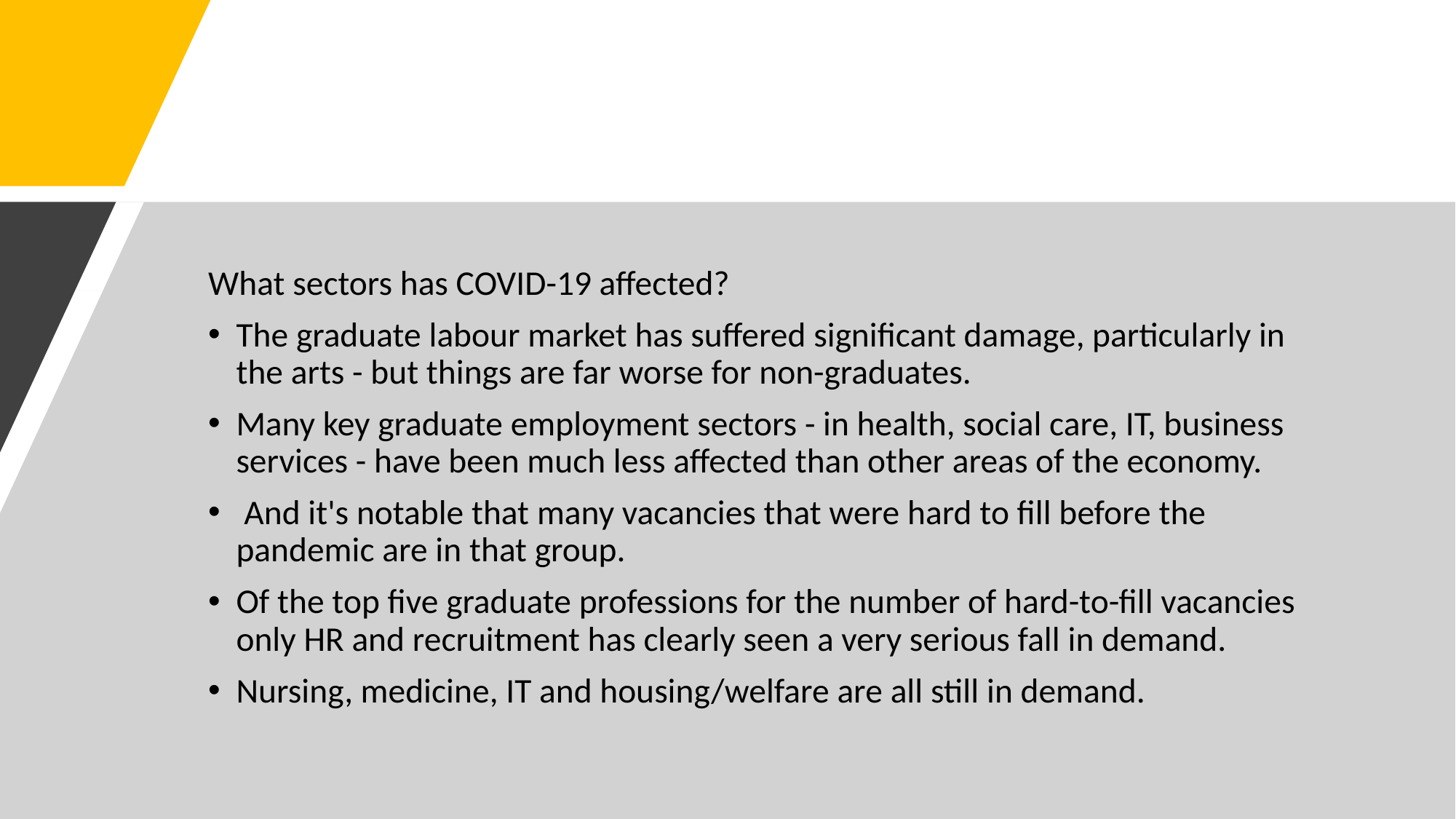

What sectors has COVID-19 affected?
The graduate labour market has suffered significant damage, particularly in the arts - but things are far worse for non-graduates.
Many key graduate employment sectors - in health, social care, IT, business services - have been much less affected than other areas of the economy.
 And it's notable that many vacancies that were hard to fill before the pandemic are in that group.
Of the top five graduate professions for the number of hard-to-fill vacancies only HR and recruitment has clearly seen a very serious fall in demand.
Nursing, medicine, IT and housing/welfare are all still in demand.